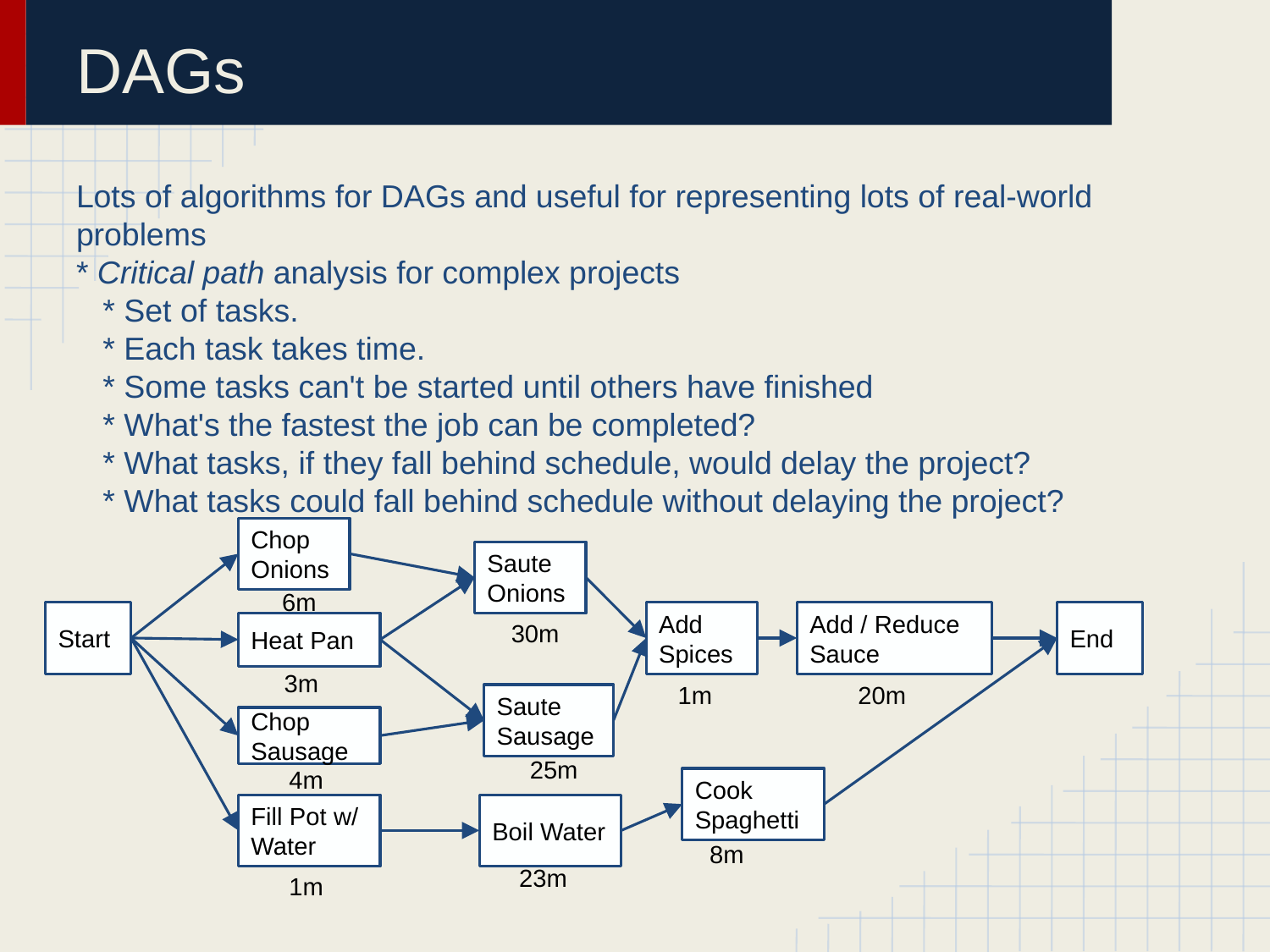

# DAGs
Lots of algorithms for DAGs and useful for representing lots of real-world problems
* Critical path analysis for complex projects
   * Set of tasks.
   * Each task takes time.
   * Some tasks can't be started until others have finished
   * What's the fastest the job can be completed?
   * What tasks, if they fall behind schedule, would delay the project?
   * What tasks could fall behind schedule without delaying the project?

Chop Onions
Saute Onions
6m
Start
End
Add Spices
Add / Reduce Sauce
30m
Heat Pan
3m
1m
20m
Saute Sausage
Chop Sausage
25m
4m
Cook Spaghetti
Fill Pot w/ Water
Boil Water
8m
23m
1m